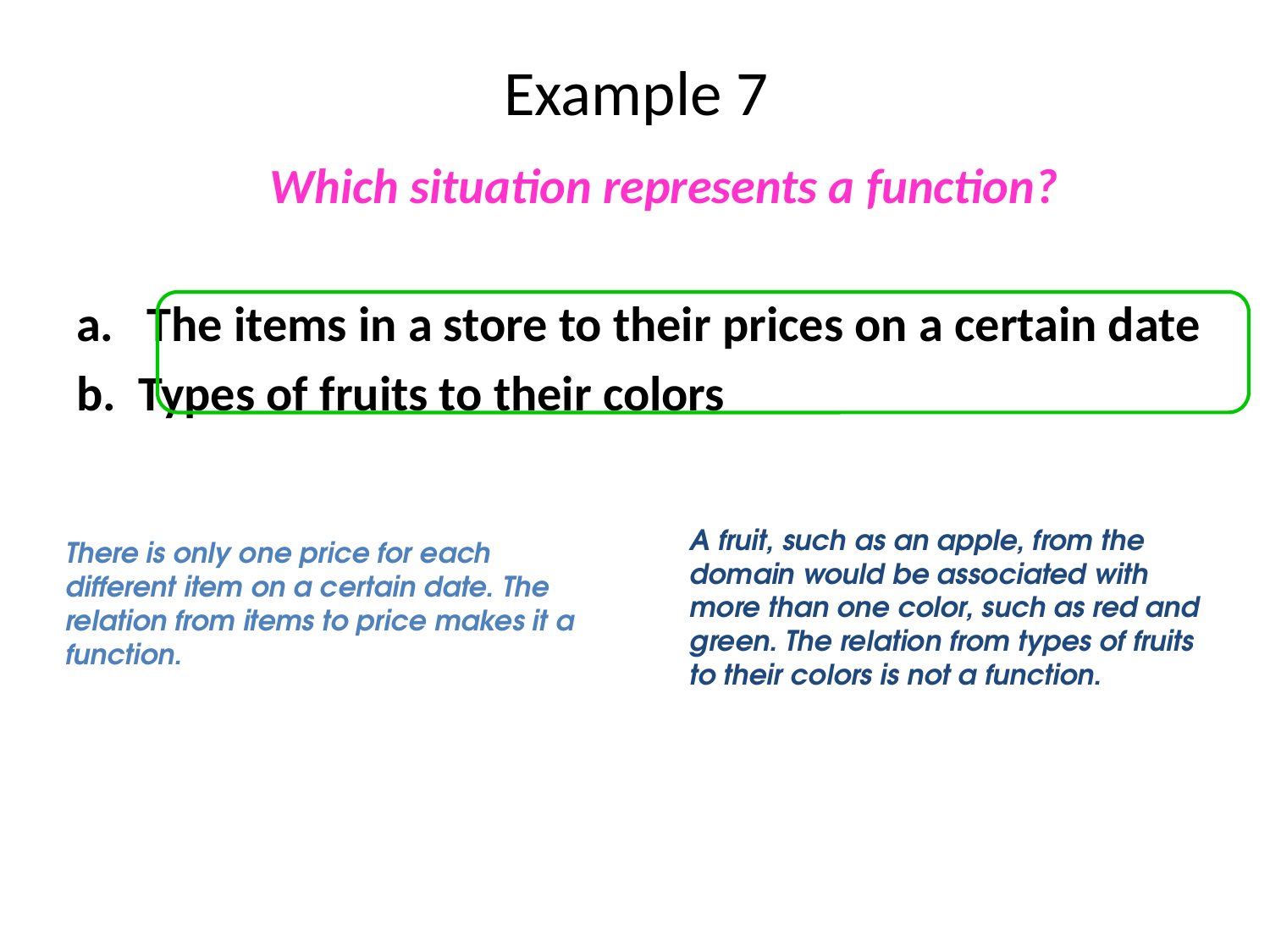

# Example 7
Which situation represents a function?
a.   The items in a store to their prices on a certain date
b.  Types of fruits to their colors

A fruit, such as an apple, from the domain would be associated with more than one color, such as red and green. The relation from types of fruits to their colors is not a function.
There is only one price for each different item on a certain date. The relation from items to price makes it a function.